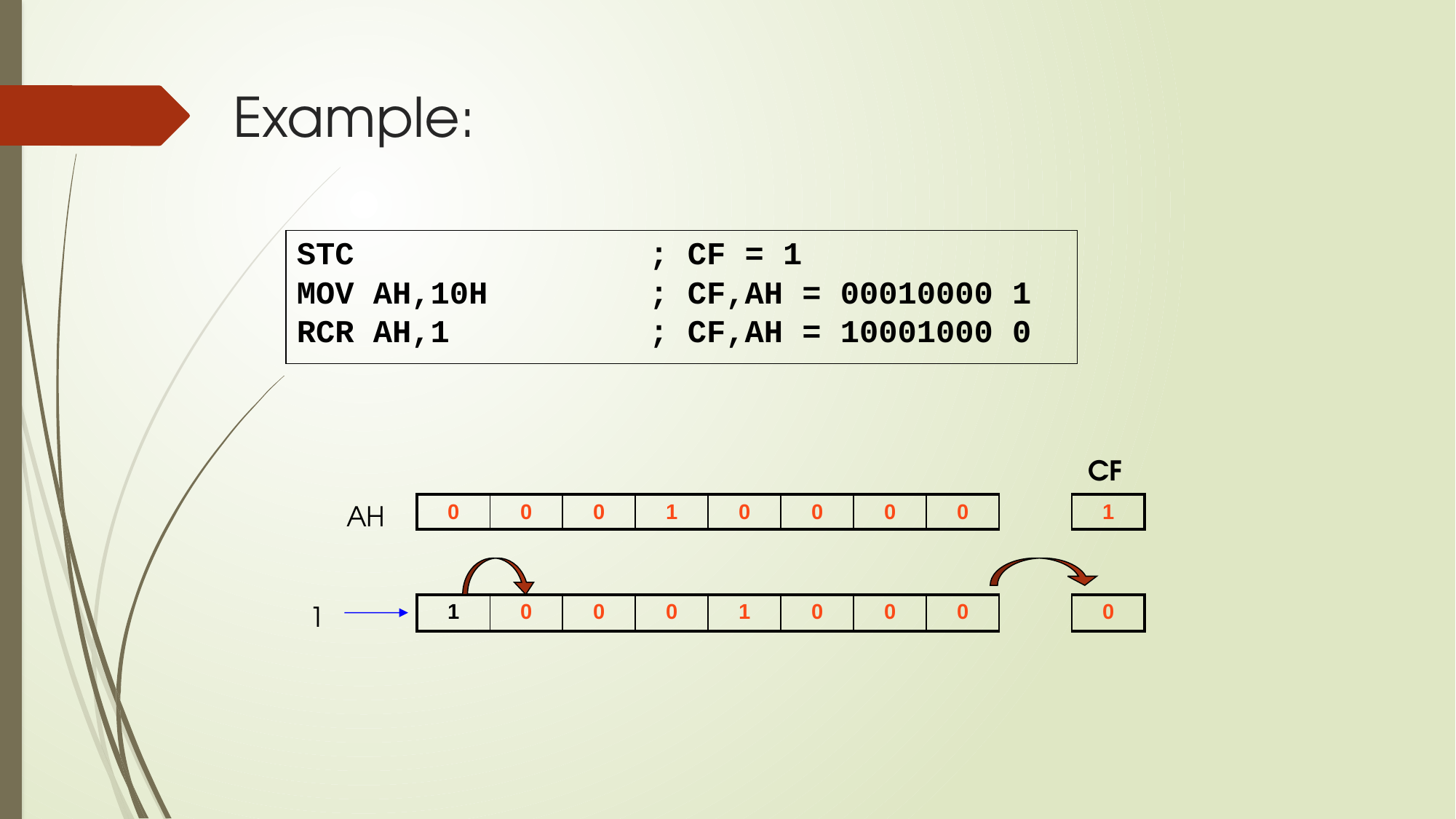

# Example:
STC	; CF = 1
MOV AH,10H	; CF,AH = 00010000 1
RCR AH,1	; CF,AH = 10001000 0
CF
AH
| 0 | 0 | 0 | 1 | 0 | 0 | 0 | 0 |  | 1 |
| --- | --- | --- | --- | --- | --- | --- | --- | --- | --- |

1
| 1 | 0 | 0 | 0 | 1 | 0 | 0 | 0 |  | 0 |
| --- | --- | --- | --- | --- | --- | --- | --- | --- | --- |